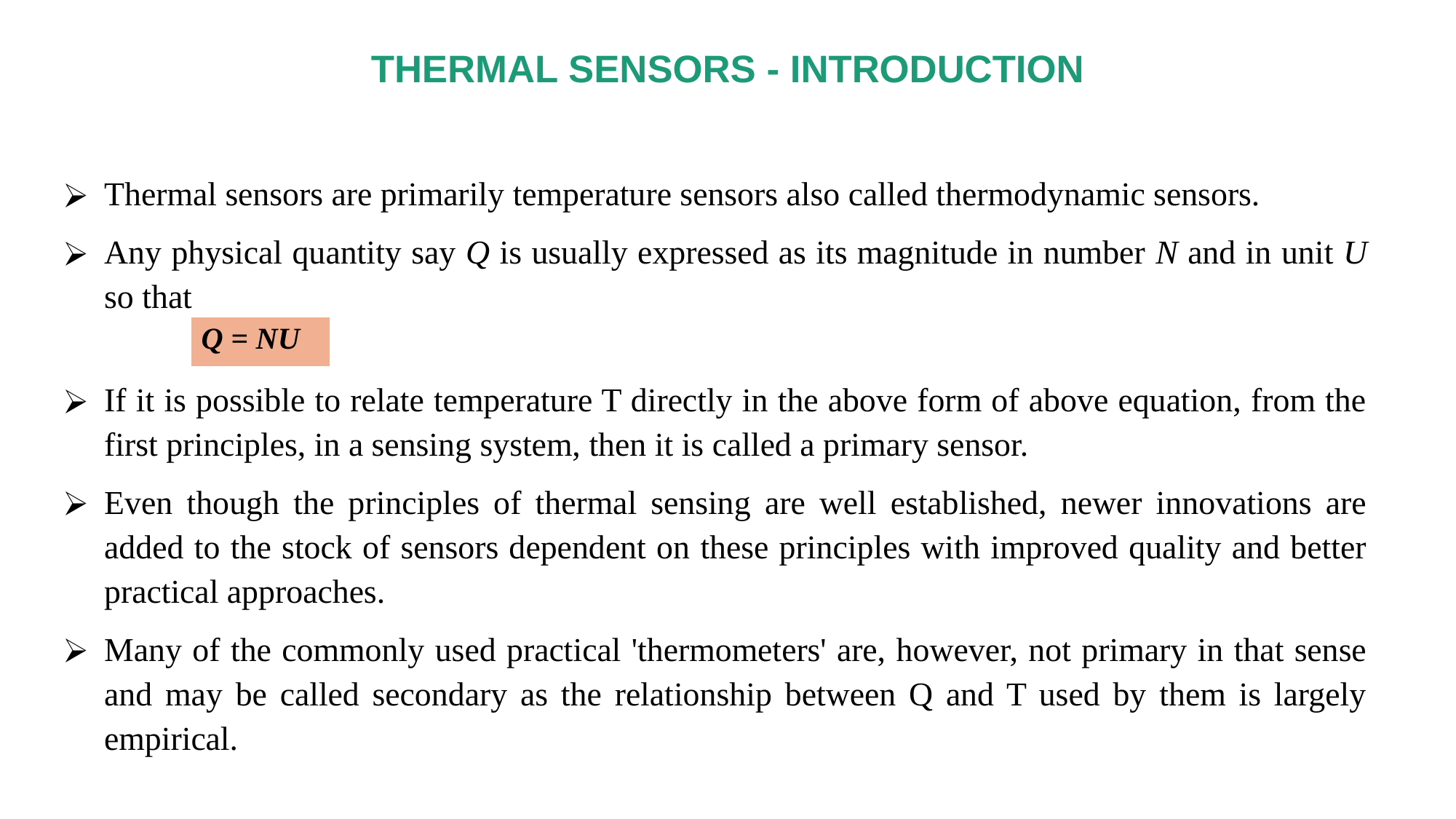

# THERMAL SENSORS - INTRODUCTION
Thermal sensors are primarily temperature sensors also called thermodynamic sensors.
Any physical quantity say Q is usually expressed as its magnitude in number N and in unit U so that

If it is possible to relate temperature T directly in the above form of above equation, from the first principles, in a sensing system, then it is called a primary sensor.
Even though the principles of thermal sensing are well established, newer innovations are added to the stock of sensors dependent on these principles with improved quality and better practical approaches.
Many of the commonly used practical 'thermometers' are, however, not primary in that sense and may be called secondary as the relationship between Q and T used by them is largely empirical.
| Q = NU |
| --- |